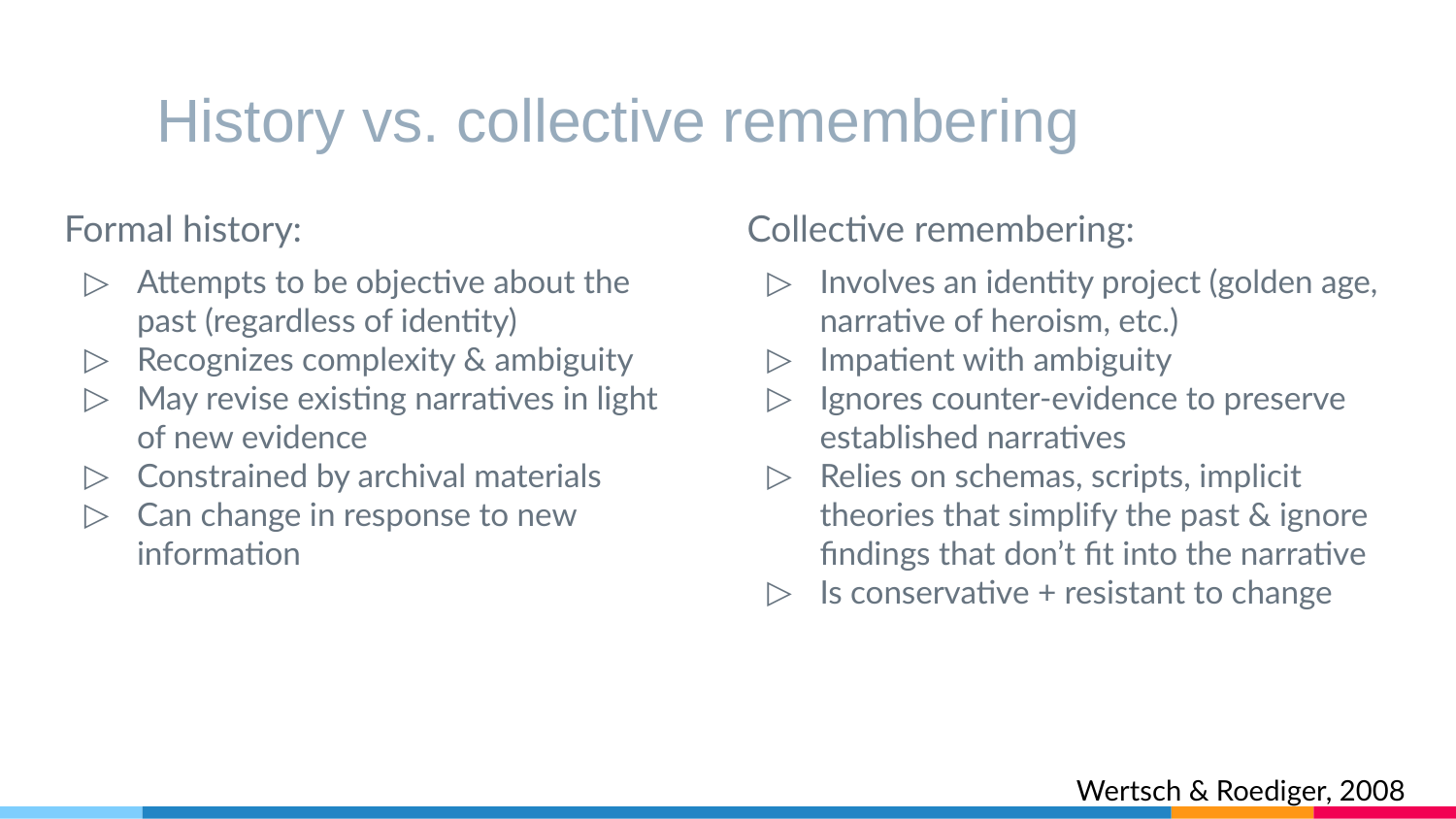

# History vs. collective remembering
Formal history:
Attempts to be objective about the past (regardless of identity)
Recognizes complexity & ambiguity
May revise existing narratives in light of new evidence
Constrained by archival materials
Can change in response to new information
Collective remembering:
Involves an identity project (golden age, narrative of heroism, etc.)
Impatient with ambiguity
Ignores counter-evidence to preserve established narratives
Relies on schemas, scripts, implicit theories that simplify the past & ignore findings that don’t fit into the narrative
Is conservative + resistant to change
Wertsch & Roediger, 2008